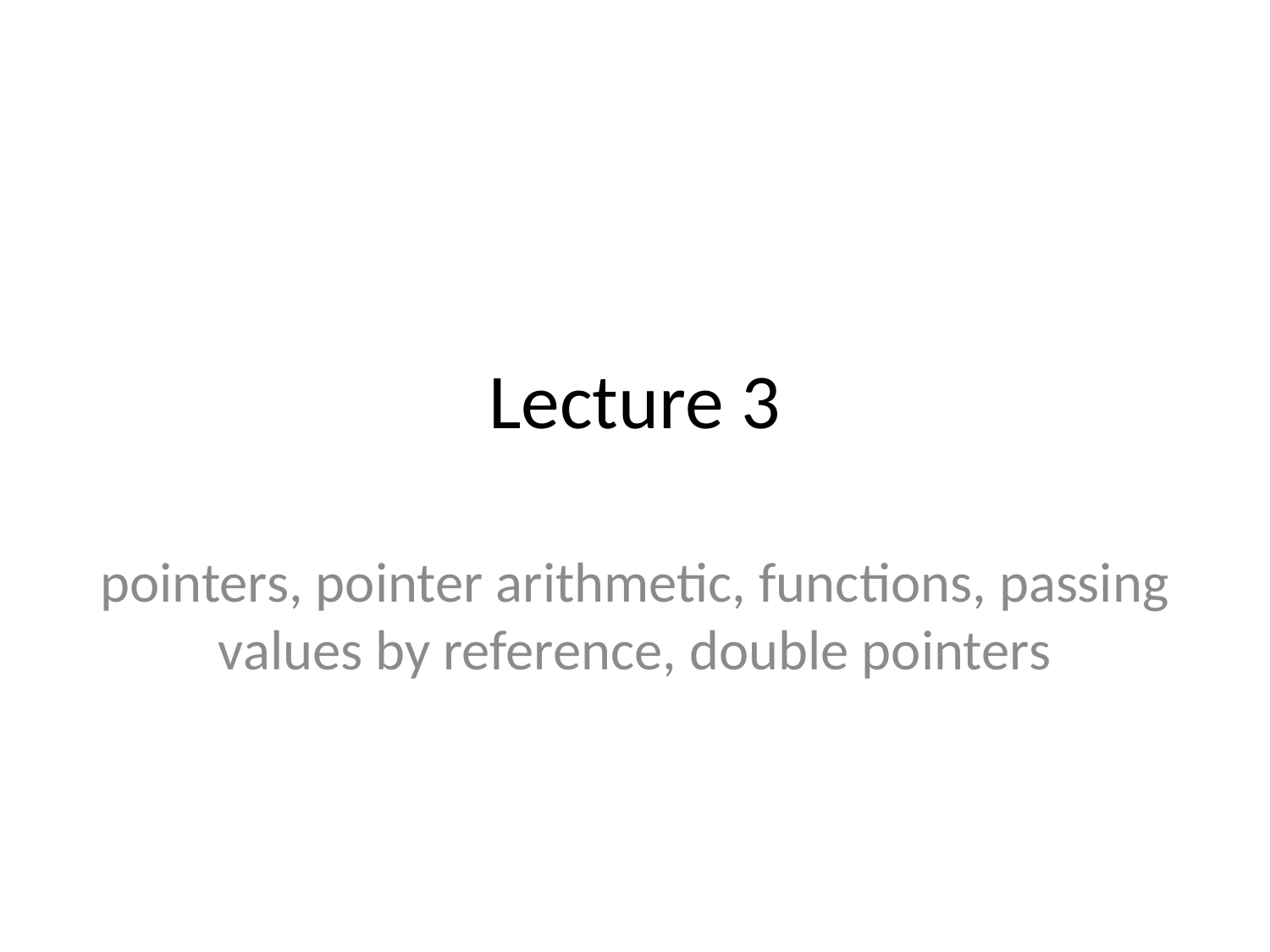

# Lecture 3
pointers, pointer arithmetic, functions, passing values by reference, double pointers